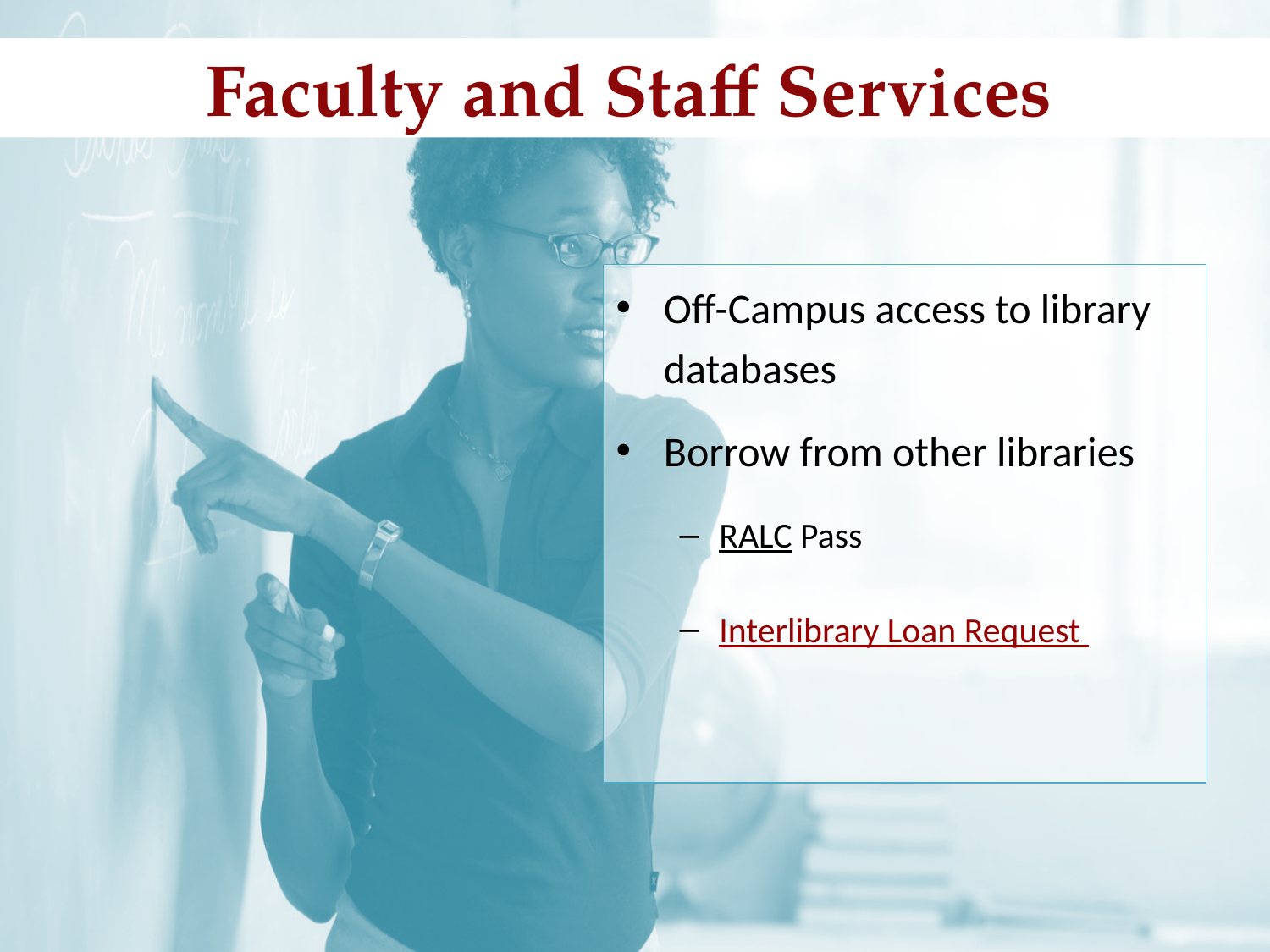

Faculty and Staff Services
Off-Campus access to library databases
Borrow from other libraries
RALC Pass
Interlibrary Loan Request